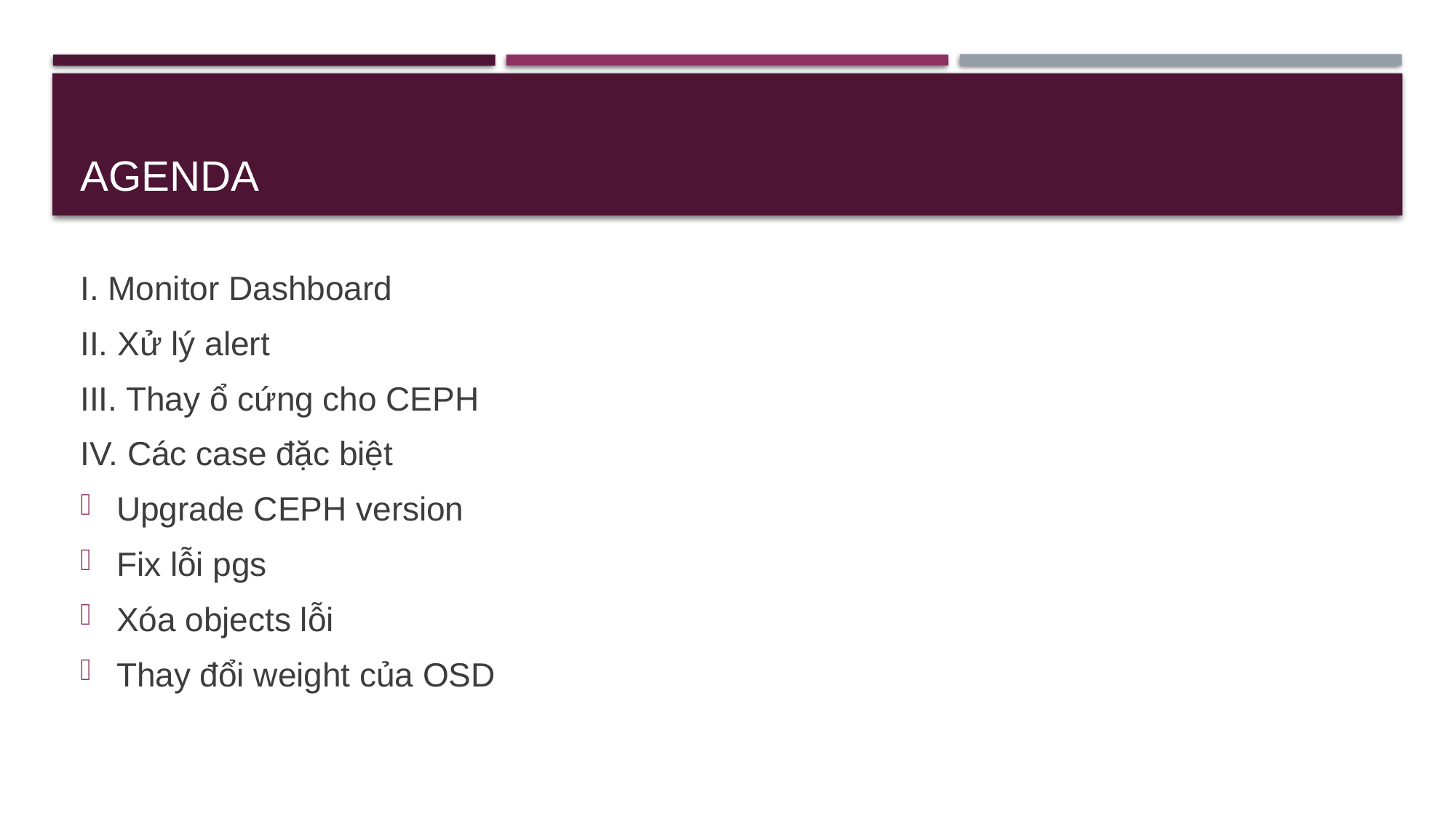

# AGENDA
I. Monitor Dashboard
II. Xử lý alert
III. Thay ổ cứng cho CEPH
IV. Các case đặc biệt
Upgrade CEPH version
Fix lỗi pgs
Xóa objects lỗi
Thay đổi weight của OSD